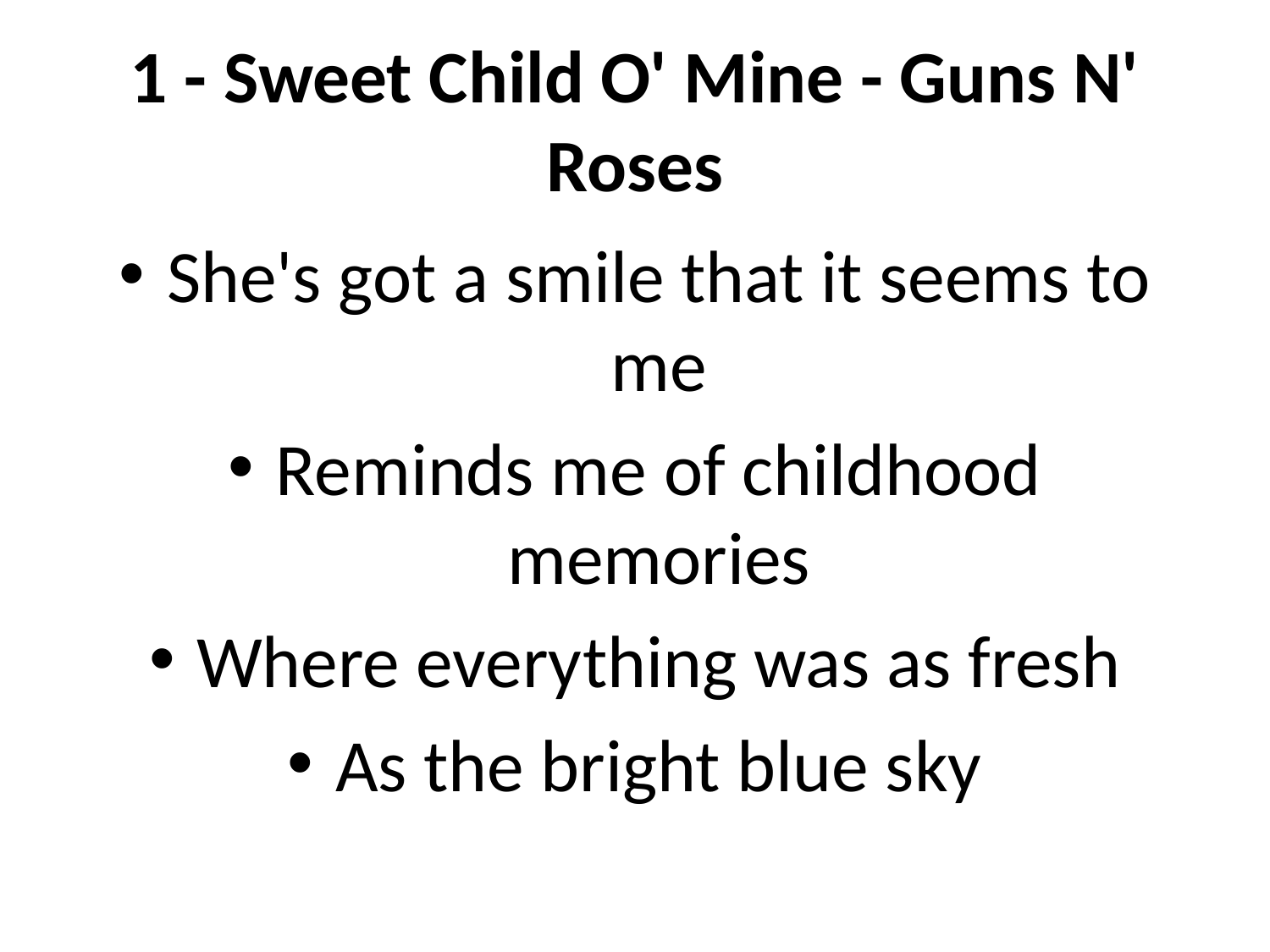

# 1 - Sweet Child O' Mine - Guns N' Roses
She's got a smile that it seems to me
Reminds me of childhood memories
Where everything was as fresh
As the bright blue sky